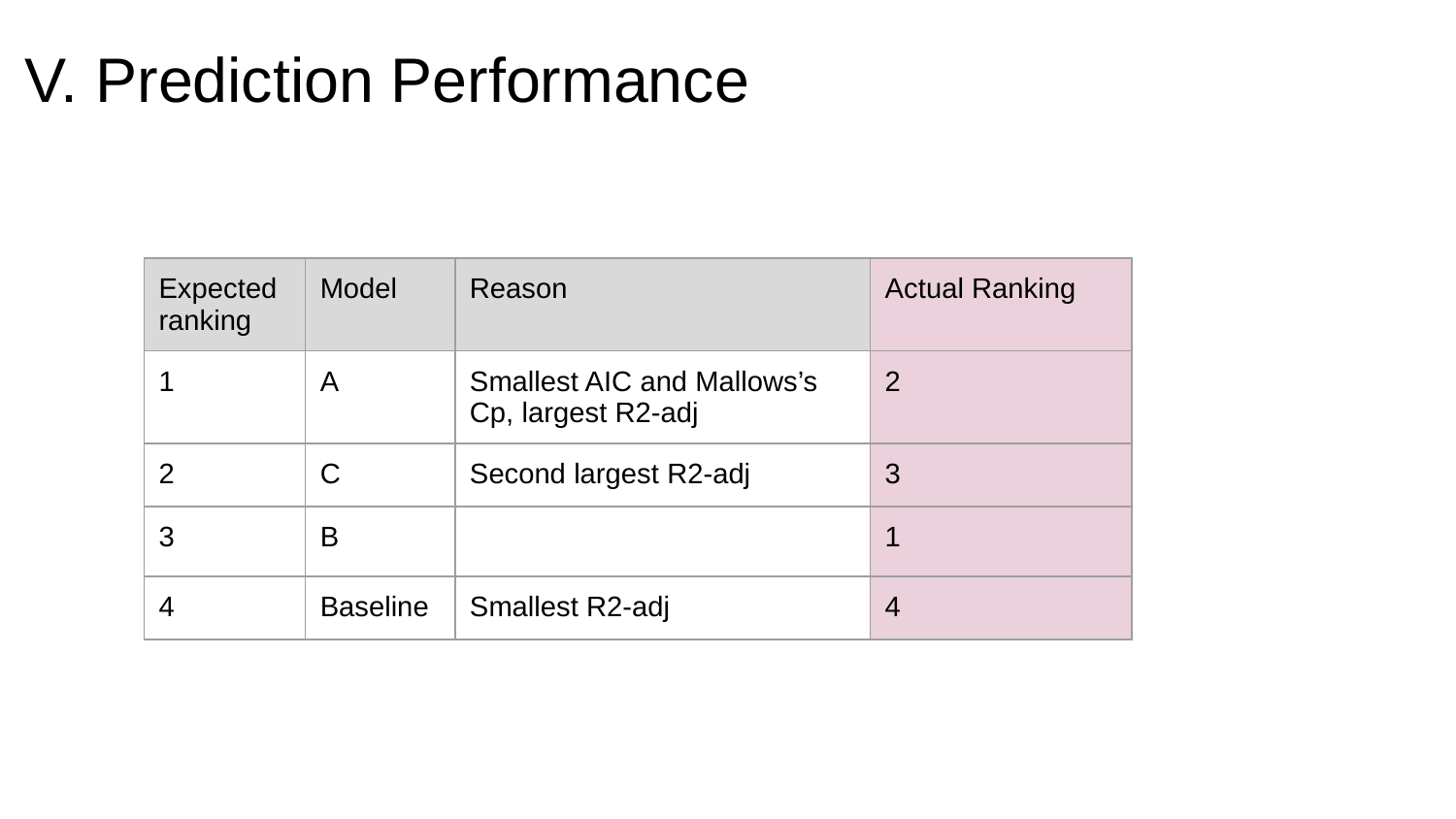

V. Prediction Performance

| Expected ranking | Model | Reason | Actual Ranking |
| --- | --- | --- | --- |
| 1 | A | Smallest AIC and Mallows’s Cp, largest R2-adj | 2 |
| 2 | C | Second largest R2-adj | 3 |
| 3 | B |  | 1 |
| 4 | Baseline | Smallest R2-adj | 4 |